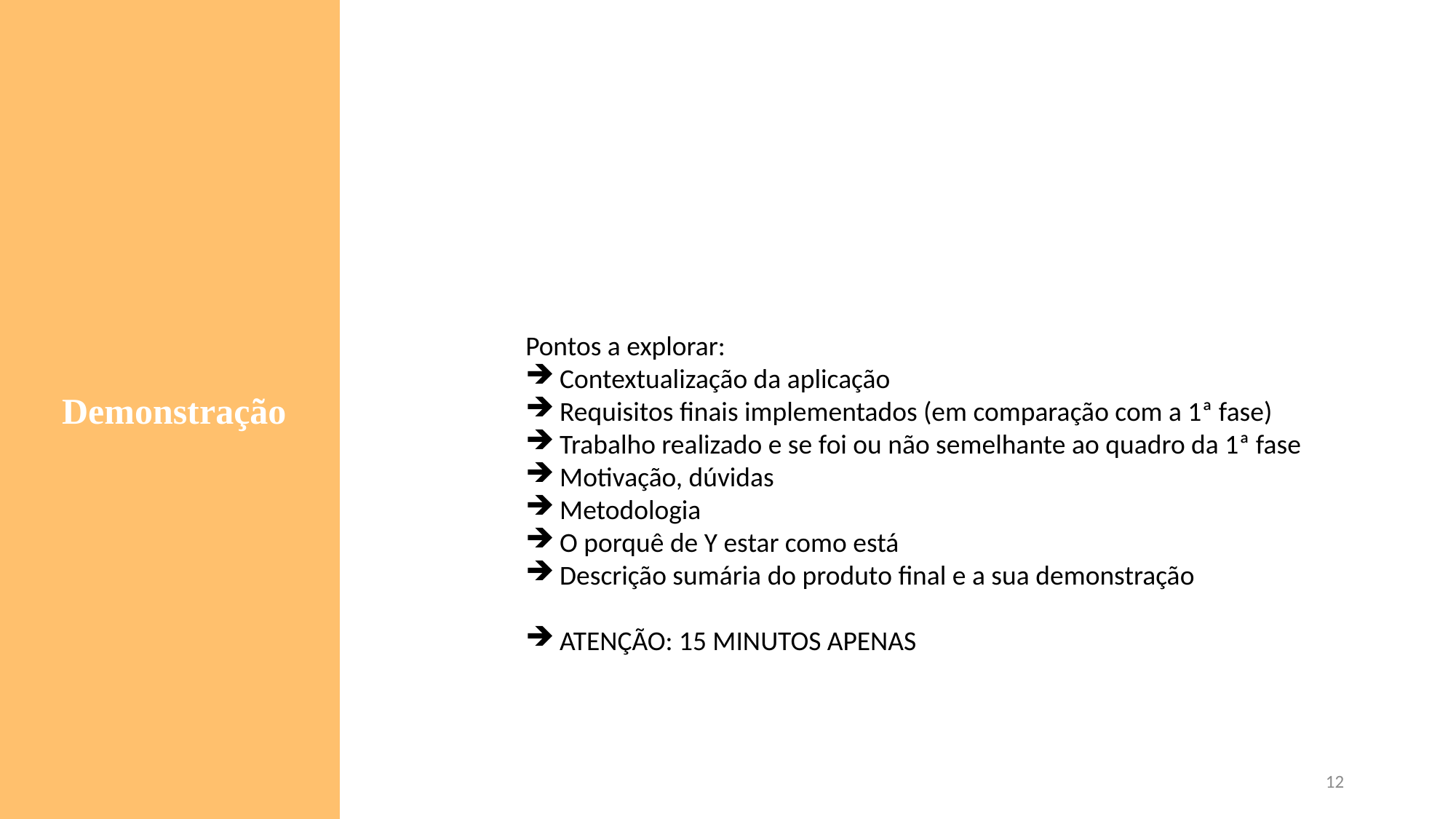

Pontos a explorar:
Contextualização da aplicação
Requisitos finais implementados (em comparação com a 1ª fase)
Trabalho realizado e se foi ou não semelhante ao quadro da 1ª fase
Motivação, dúvidas
Metodologia
O porquê de Y estar como está
Descrição sumária do produto final e a sua demonstração

ATENÇÃO: 15 MINUTOS APENAS
Demonstração
12